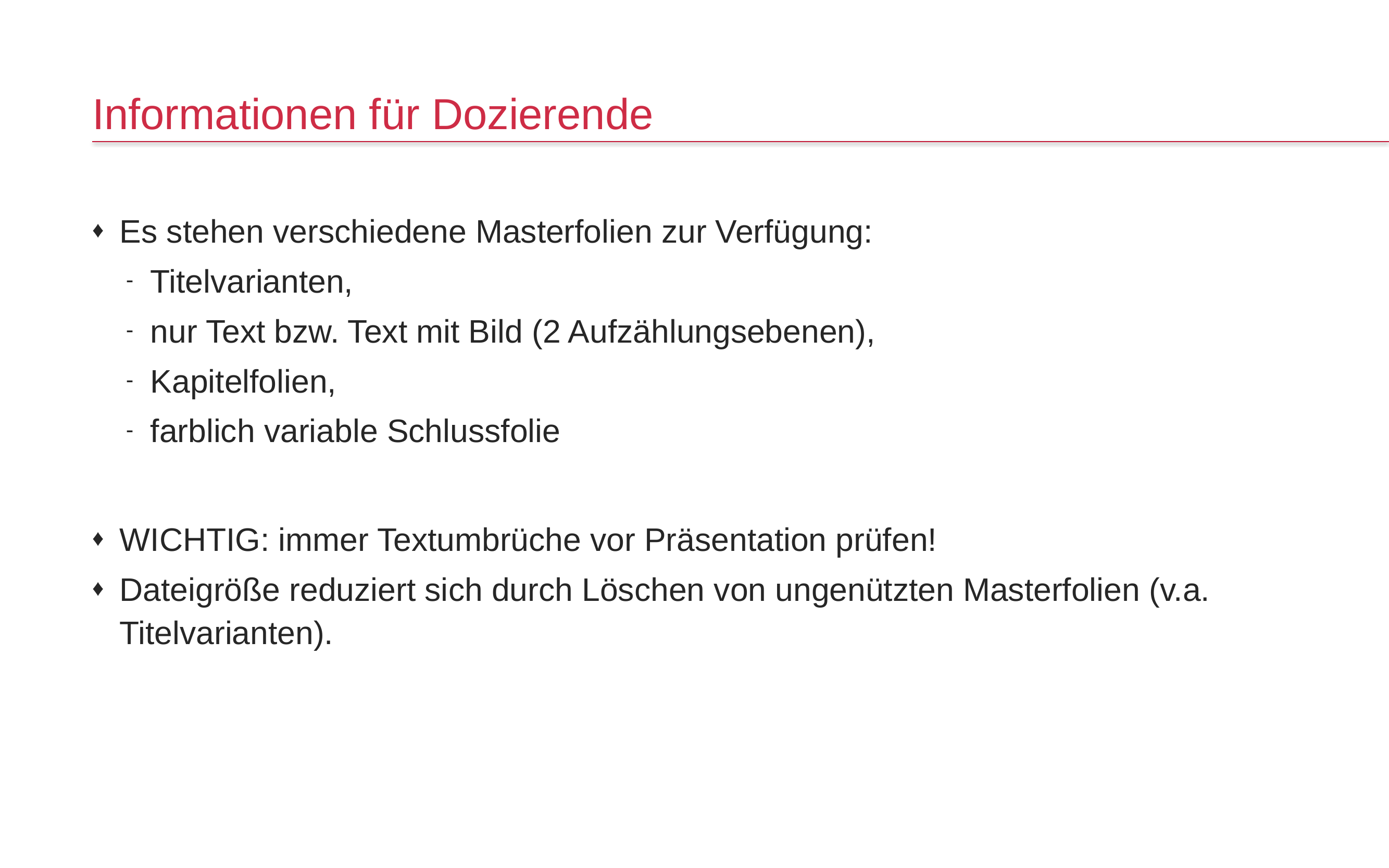

# Informationen für Dozierende
Es stehen verschiedene Masterfolien zur Verfügung:
Titelvarianten,
nur Text bzw. Text mit Bild (2 Aufzählungsebenen),
Kapitelfolien,
farblich variable Schlussfolie

WICHTIG: immer Textumbrüche vor Präsentation prüfen!
Dateigröße reduziert sich durch Löschen von ungenützten Masterfolien (v.a. Titelvarianten).